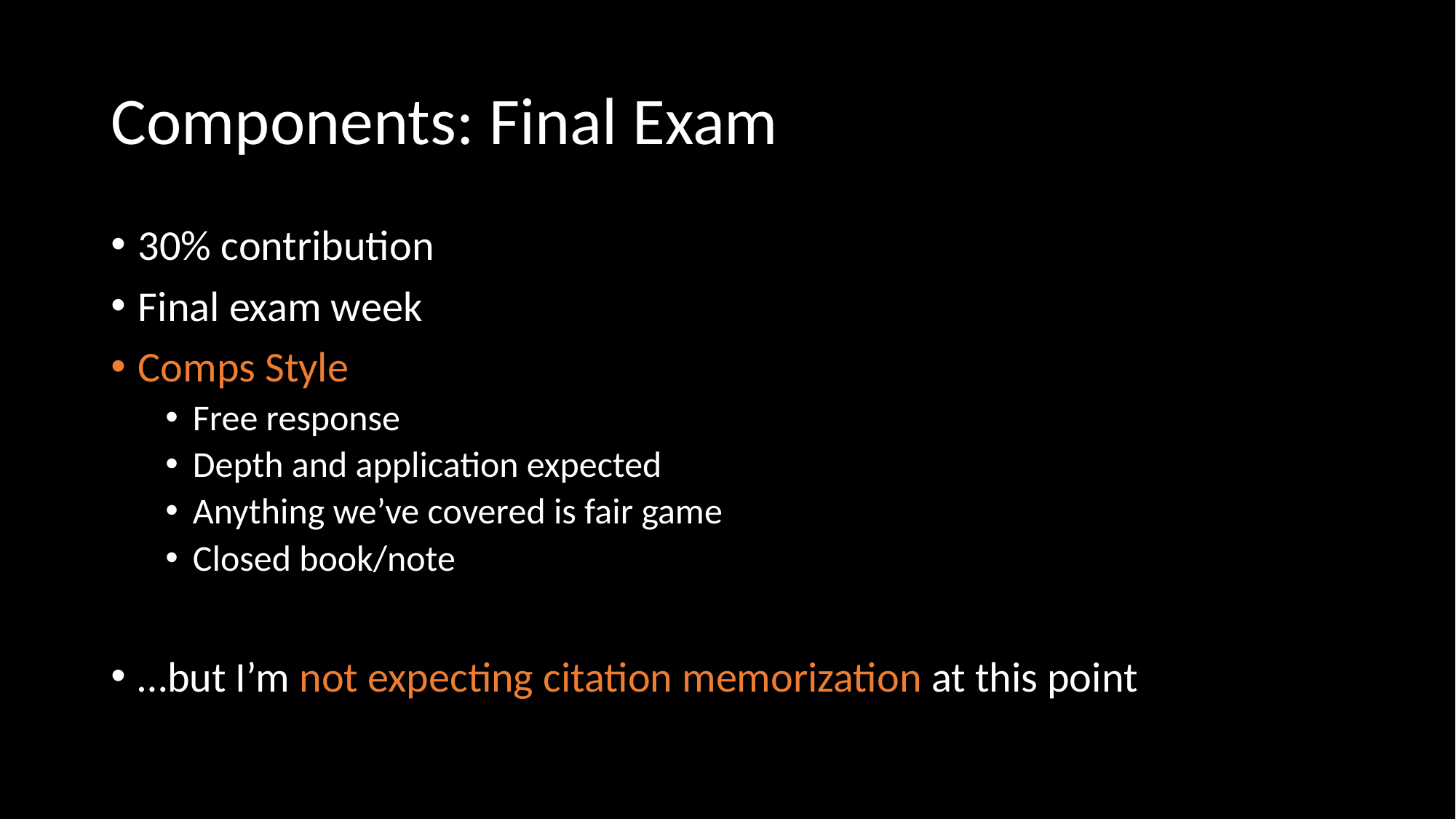

# Components: Final Exam
30% contribution
Final exam week
Comps Style
Free response
Depth and application expected
Anything we’ve covered is fair game
Closed book/note

…but I’m not expecting citation memorization at this point